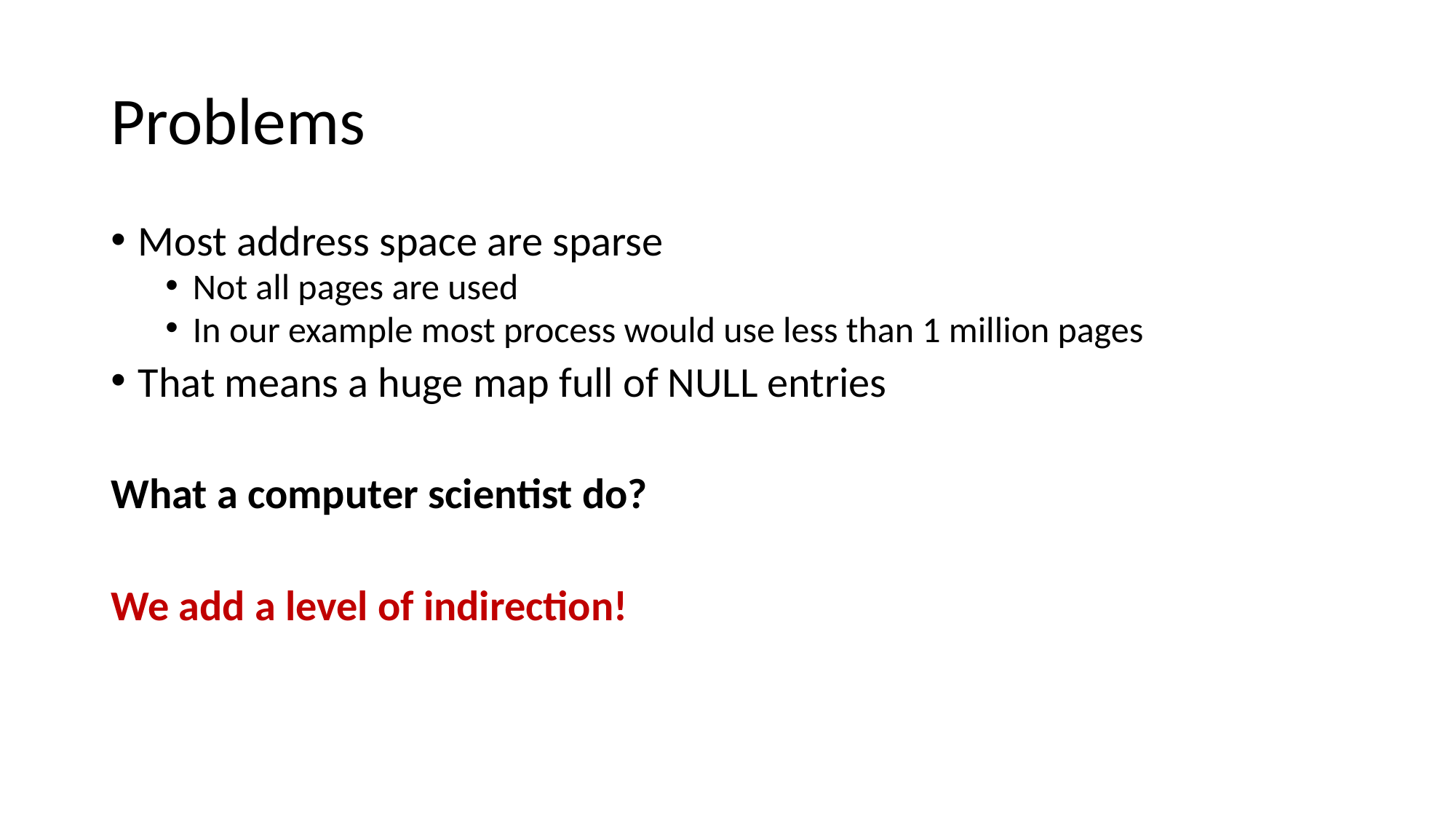

# Problems
Most address space are sparse
Not all pages are used
In our example most process would use less than 1 million pages
That means a huge map full of NULL entries

What a computer scientist do?

We add a level of indirection!